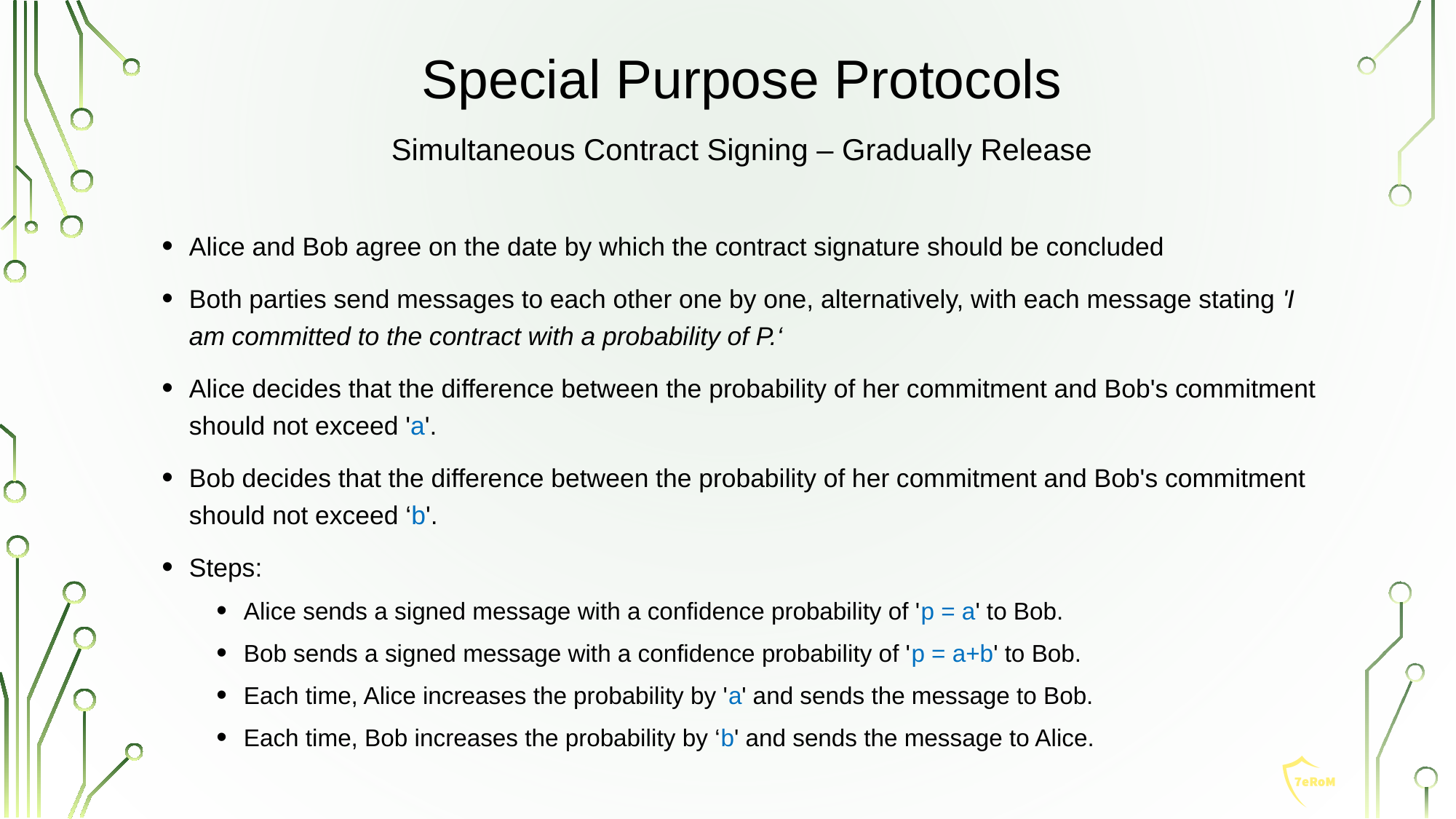

Special Purpose Protocols
Simultaneous Contract Signing – Gradually Release
Alice and Bob agree on the date by which the contract signature should be concluded
Both parties send messages to each other one by one, alternatively, with each message stating 'I am committed to the contract with a probability of P.‘
Alice decides that the difference between the probability of her commitment and Bob's commitment should not exceed 'a'.
Bob decides that the difference between the probability of her commitment and Bob's commitment should not exceed ‘b'.
Steps:
Alice sends a signed message with a confidence probability of 'p = a' to Bob.
Bob sends a signed message with a confidence probability of 'p = a+b' to Bob.
Each time, Alice increases the probability by 'a' and sends the message to Bob.
Each time, Bob increases the probability by ‘b' and sends the message to Alice.